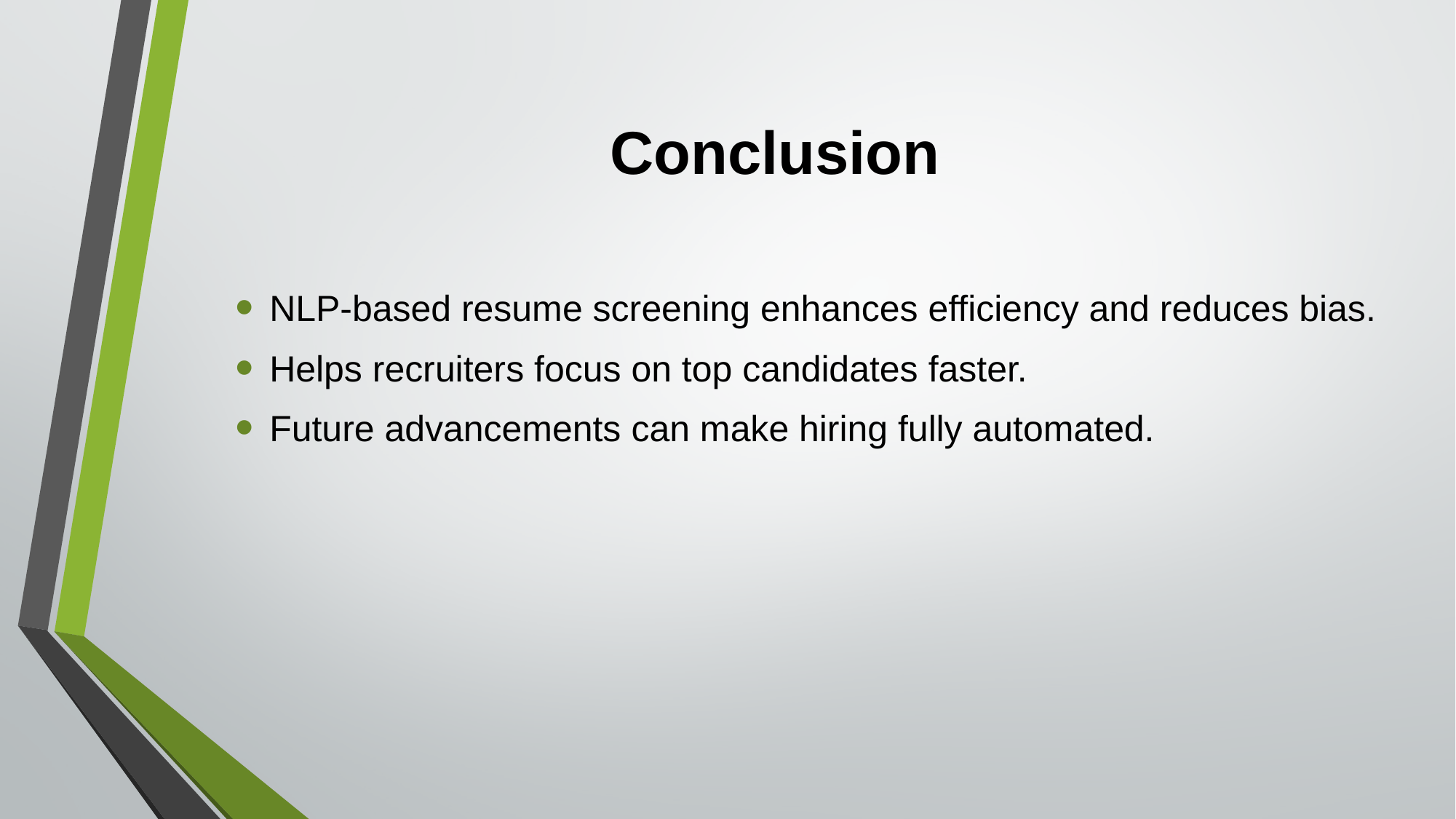

# Conclusion
NLP-based resume screening enhances efficiency and reduces bias.
Helps recruiters focus on top candidates faster.
Future advancements can make hiring fully automated.